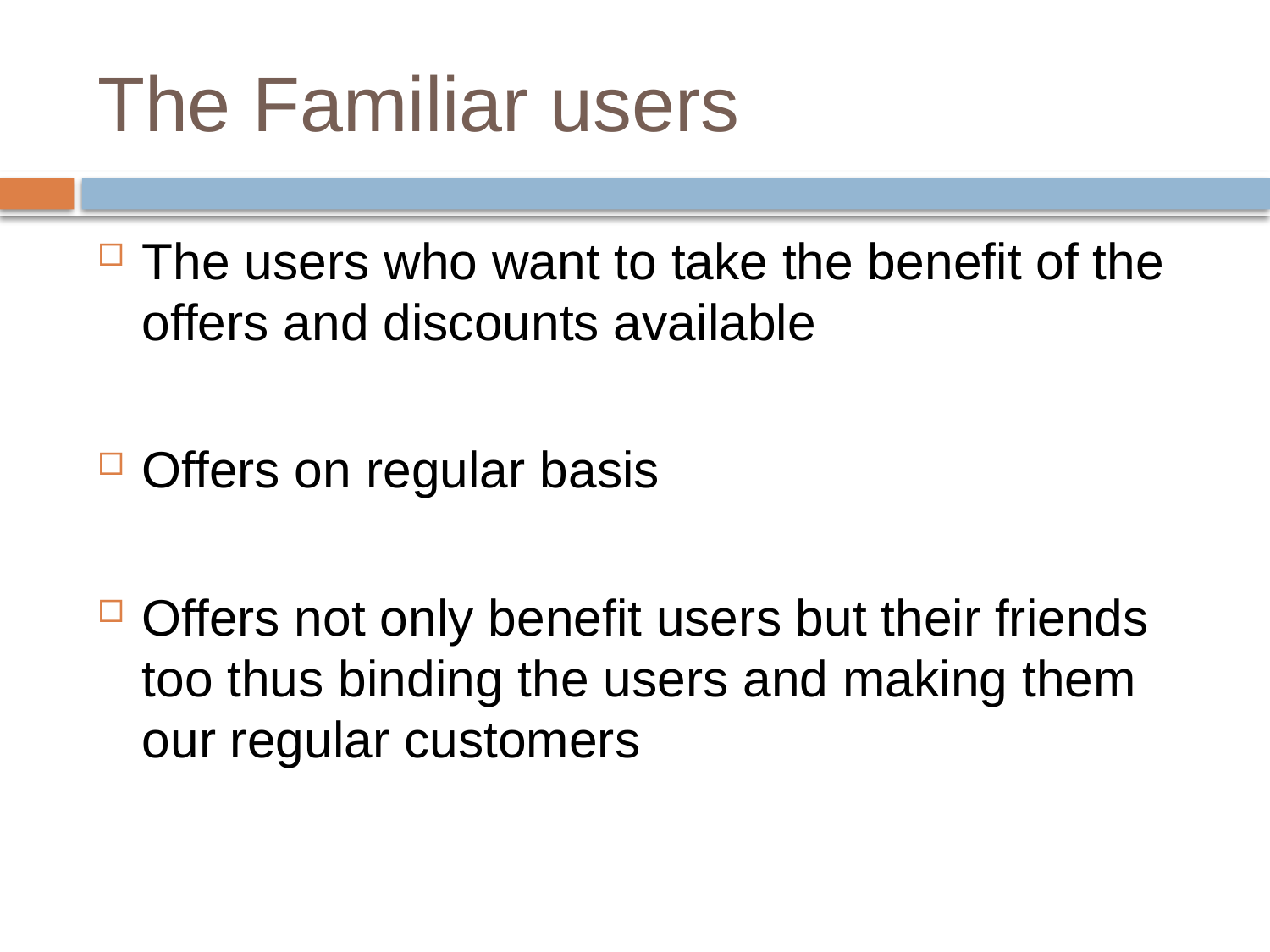

# The Familiar users
The users who want to take the benefit of the offers and discounts available

Offers on regular basis

Offers not only benefit users but their friends too thus binding the users and making them our regular customers